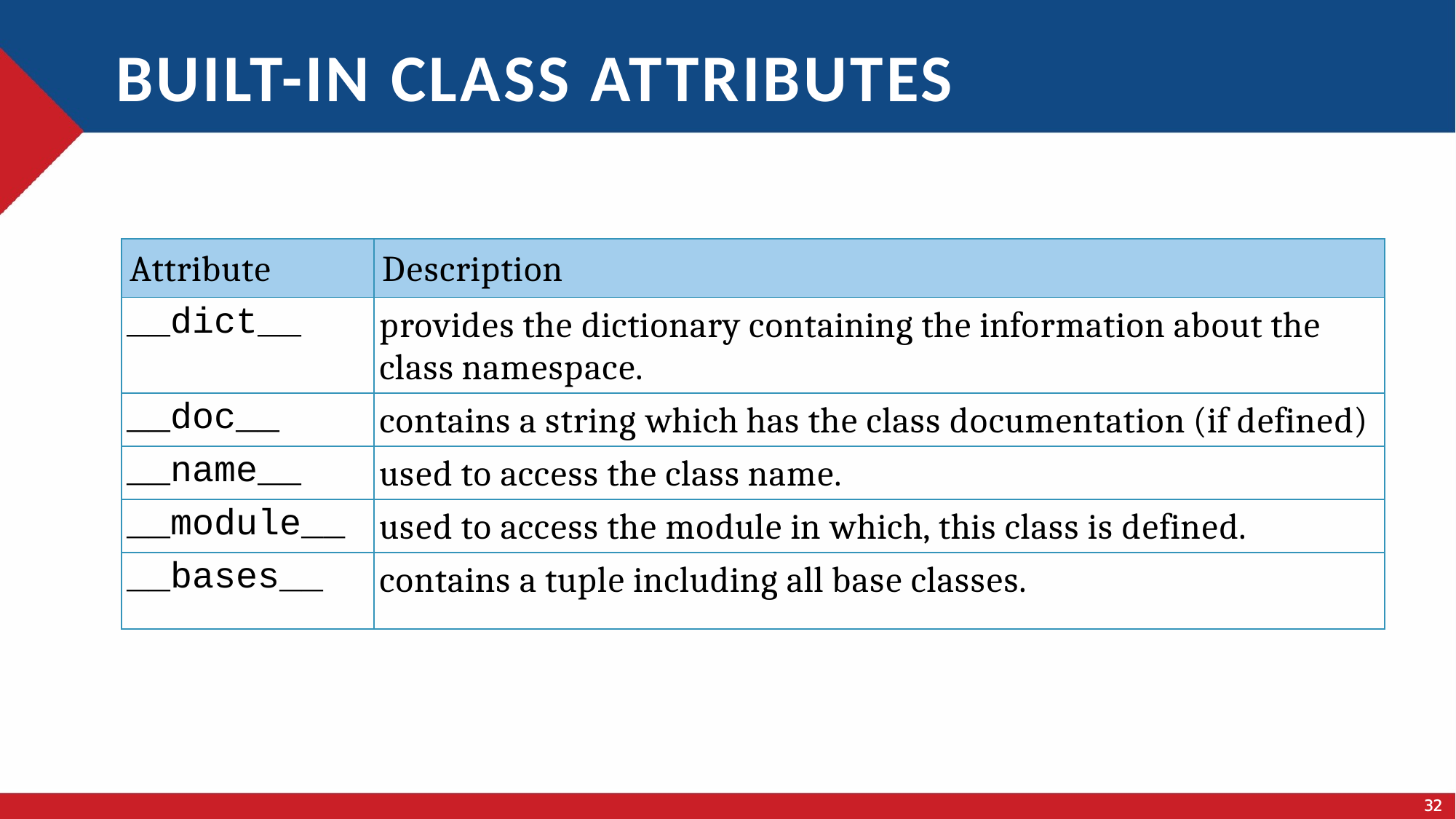

# built-in class attributes
| Attribute | Description |
| --- | --- |
| \_\_dict\_\_ | provides the dictionary containing the information about the class namespace. |
| \_\_doc\_\_ | contains a string which has the class documentation (if defined) |
| \_\_name\_\_ | used to access the class name. |
| \_\_module\_\_ | used to access the module in which, this class is defined. |
| \_\_bases\_\_ | contains a tuple including all base classes. |
32